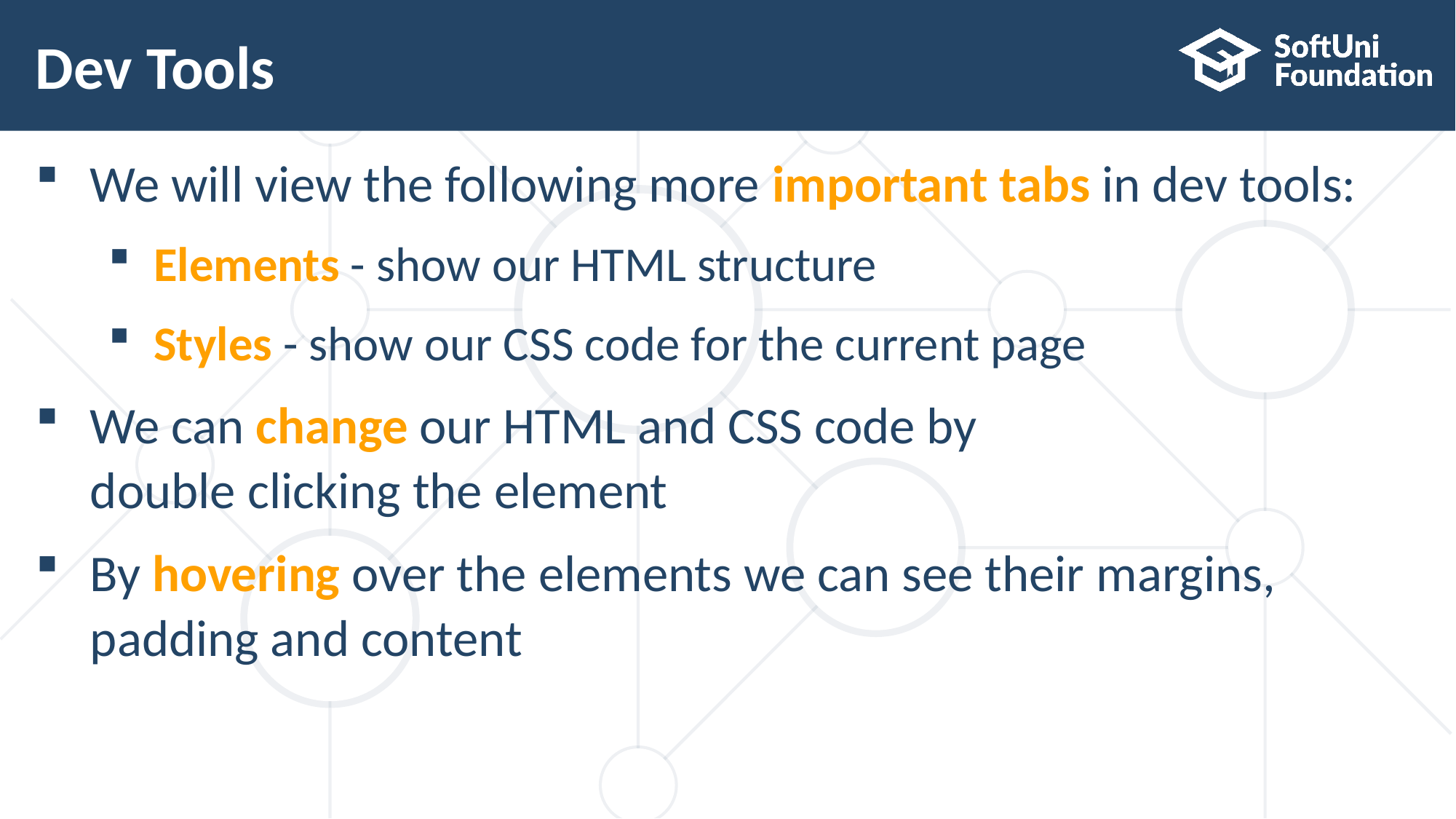

# Dev Tools
We will view the following more important tabs in dev tools:
Elements - show our HTML structure
Styles - show our CSS code for the current page
We can change our HTML and CSS code by
double clicking the element
By hovering over the elements we can see their margins,
padding and content